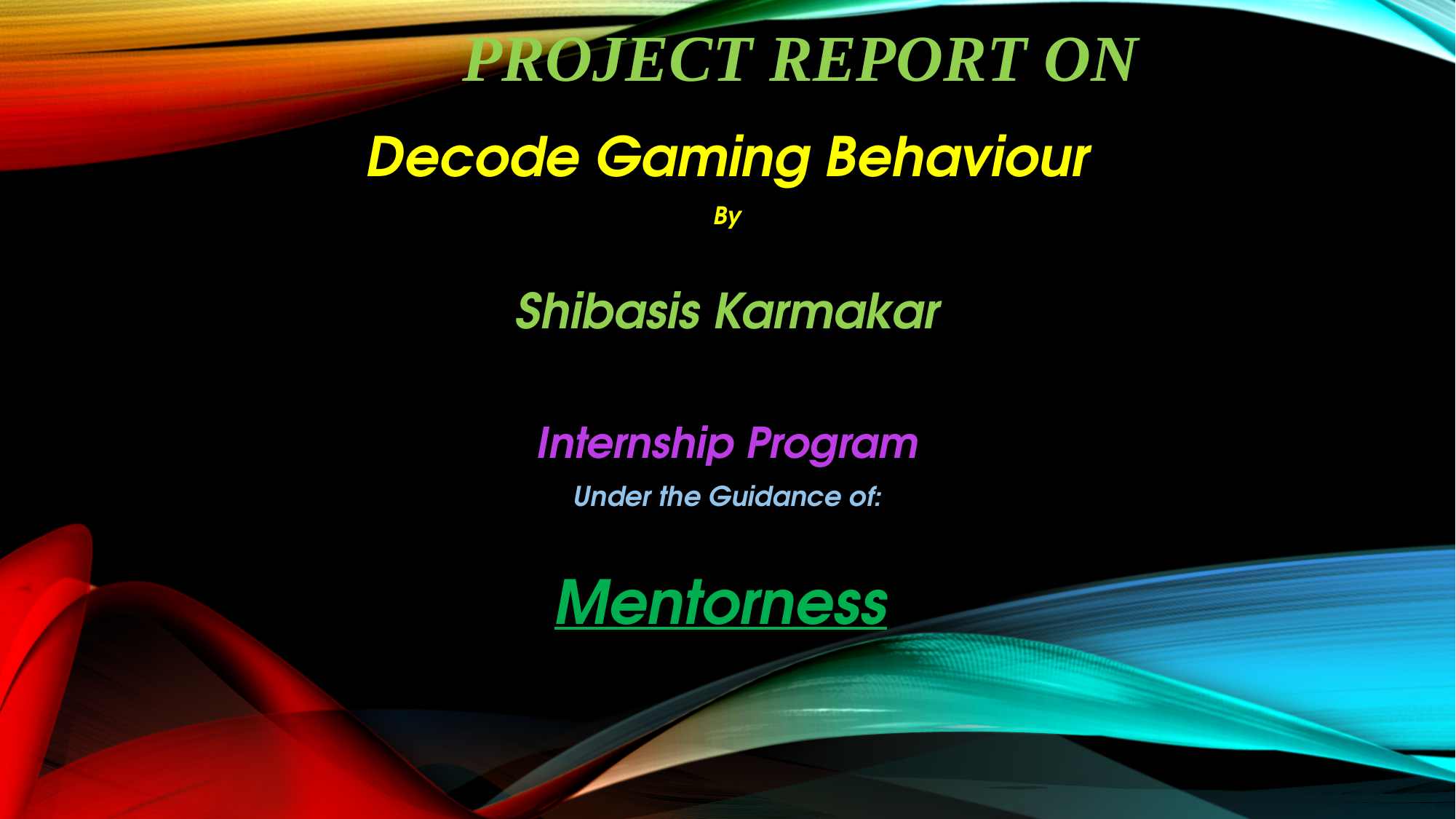

# Project Report on
Decode Gaming Behaviour
By

Shibasis Karmakar

Internship Program
Under the Guidance of:

Mentorness